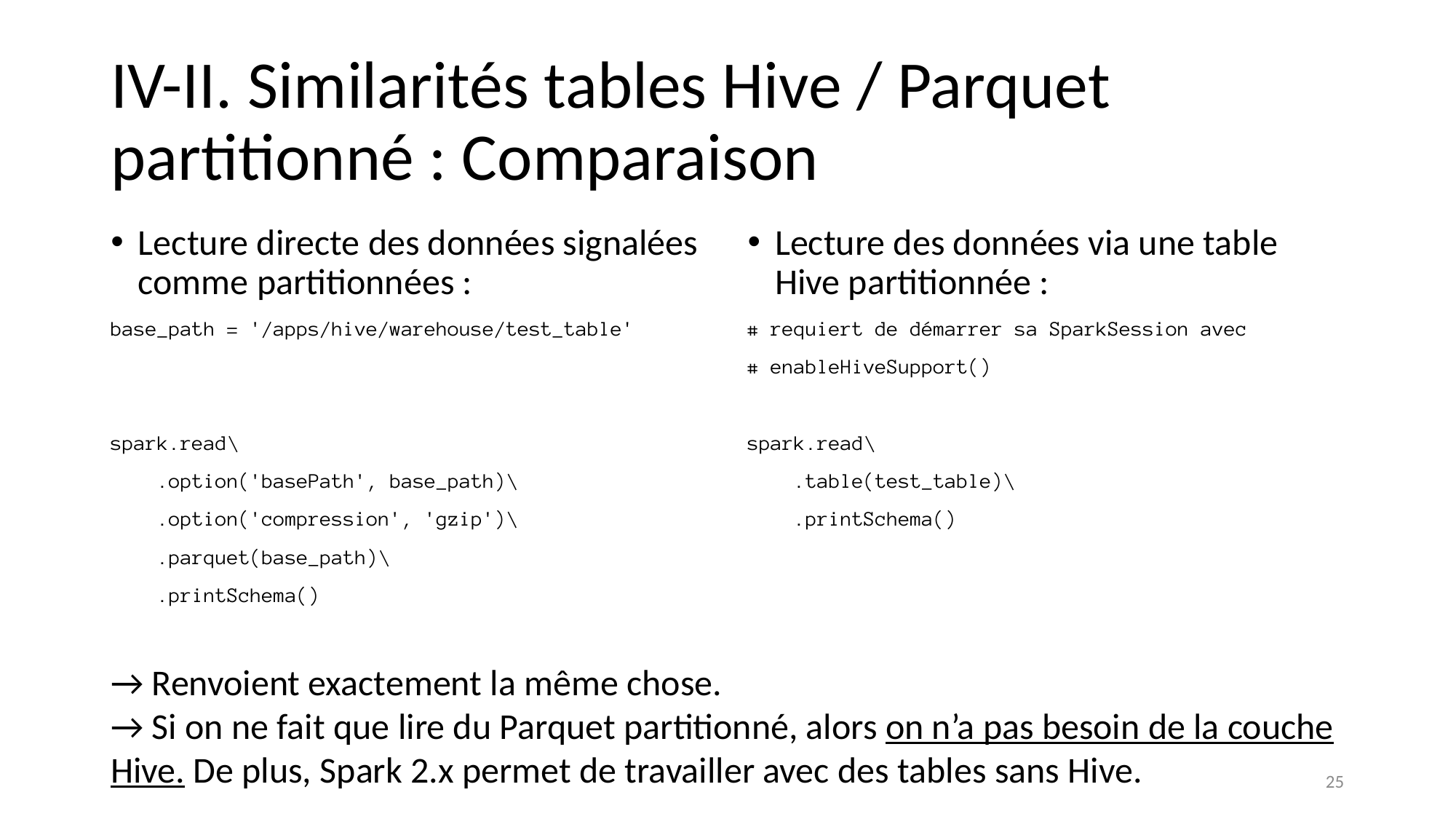

# IV-II. Similarités tables Hive / Parquet partitionné : Comparaison
Lecture directe des données signalées comme partitionnées :
base_path = '/apps/hive/warehouse/test_table'

spark.read\
    .option('basePath', base_path)\
    .option('compression', 'gzip')\
    .parquet(base_path)\
    .printSchema()

Lecture des données via une table Hive partitionnée :
# requiert de démarrer sa SparkSession avec
# enableHiveSupport()

spark.read\
    .table(test_table)\
    .printSchema()

→ Renvoient exactement la même chose.
→ Si on ne fait que lire du Parquet partitionné, alors on n’a pas besoin de la couche Hive. De plus, Spark 2.x permet de travailler avec des tables sans Hive.
25